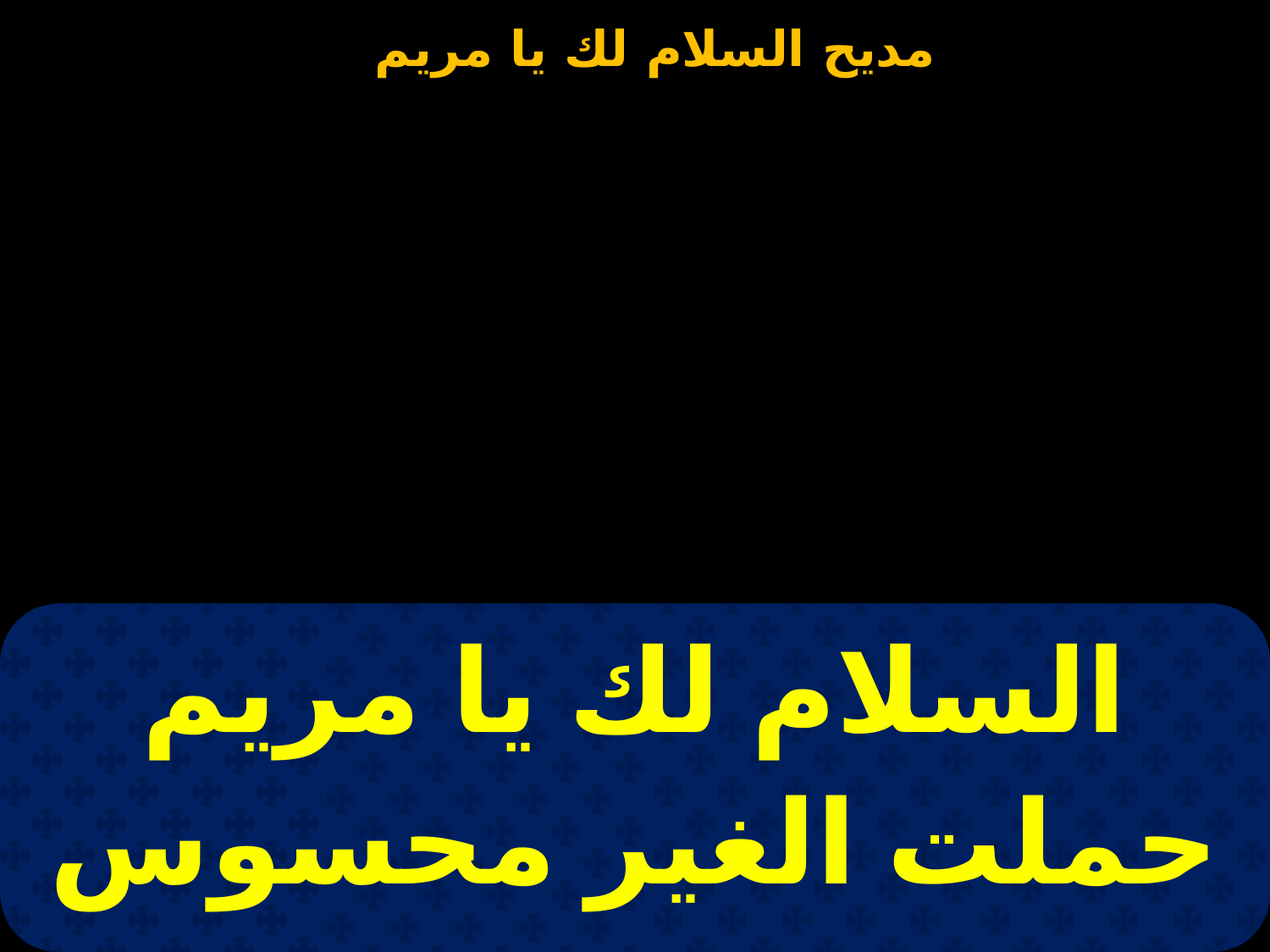

| السلام لك يا مريم حملت الغير محسوس |
| --- |